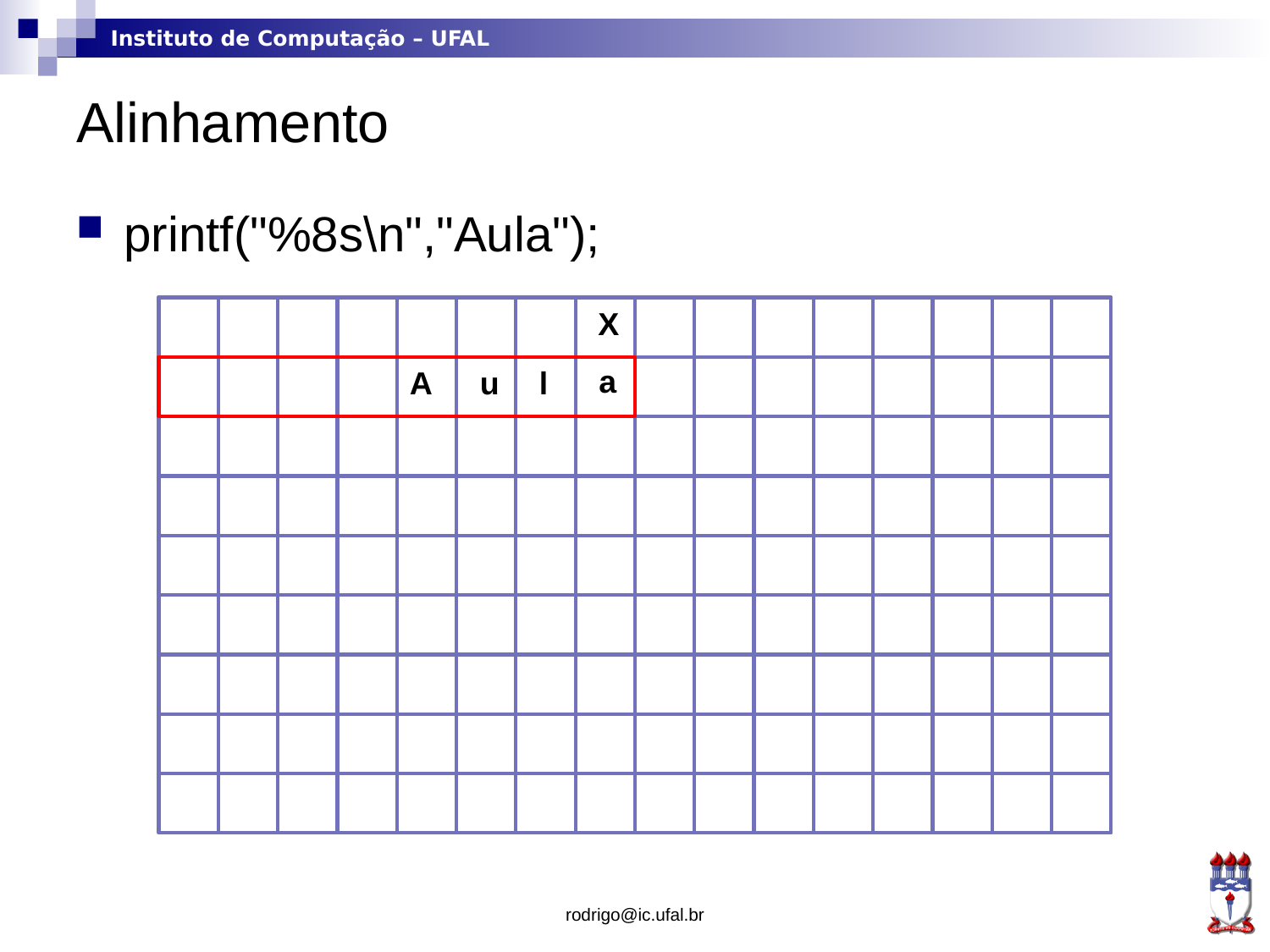

# Alinhamento
printf("%8s\n","Aula");

X
a

A
u
l

rodrigo@ic.ufal.br